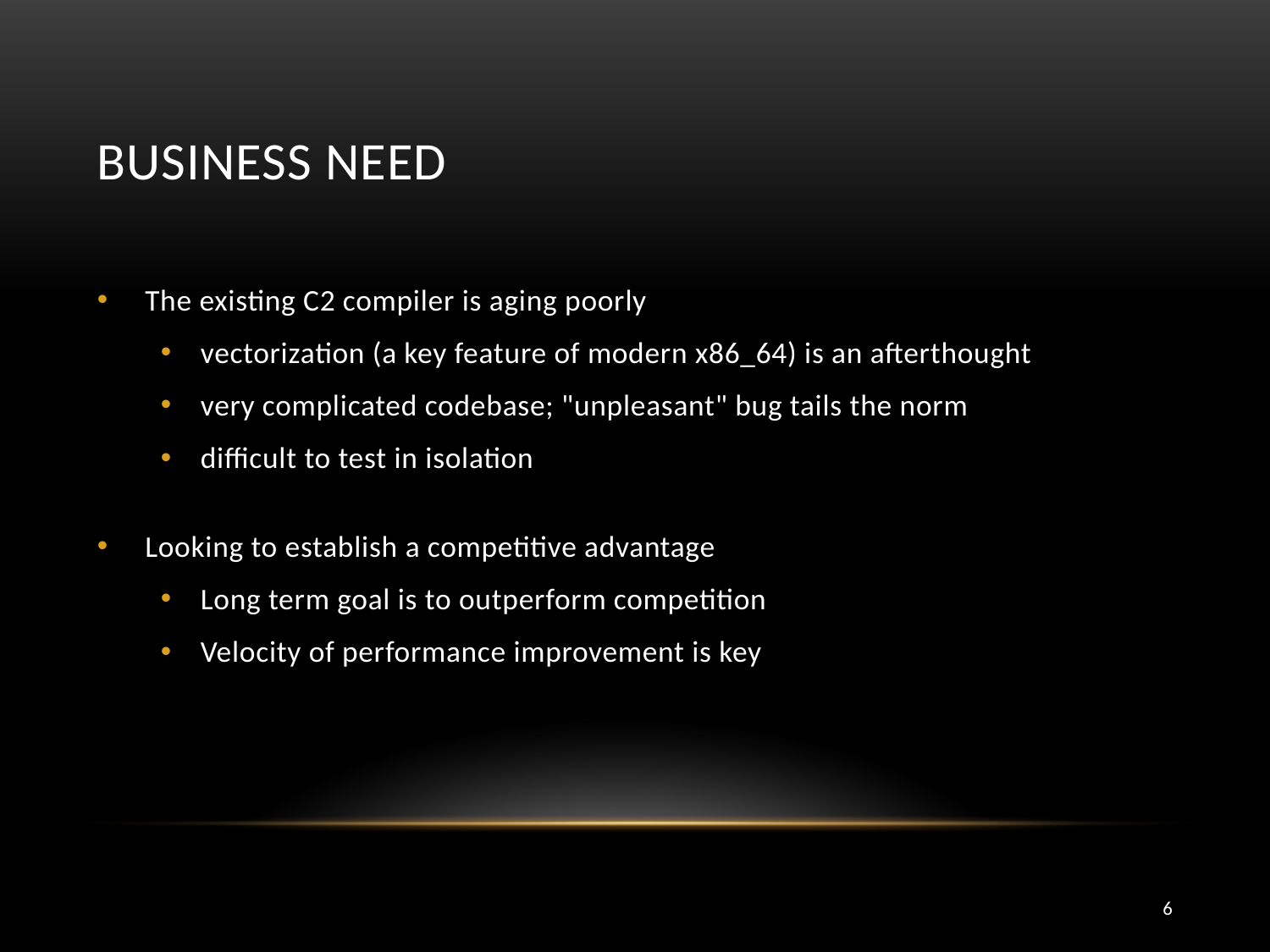

# Business Need

The existing C2 compiler is aging poorly
vectorization (a key feature of modern x86_64) is an afterthought
very complicated codebase; "unpleasant" bug tails the norm
difficult to test in isolation
Looking to establish a competitive advantage
Long term goal is to outperform competition
Velocity of performance improvement is key
6